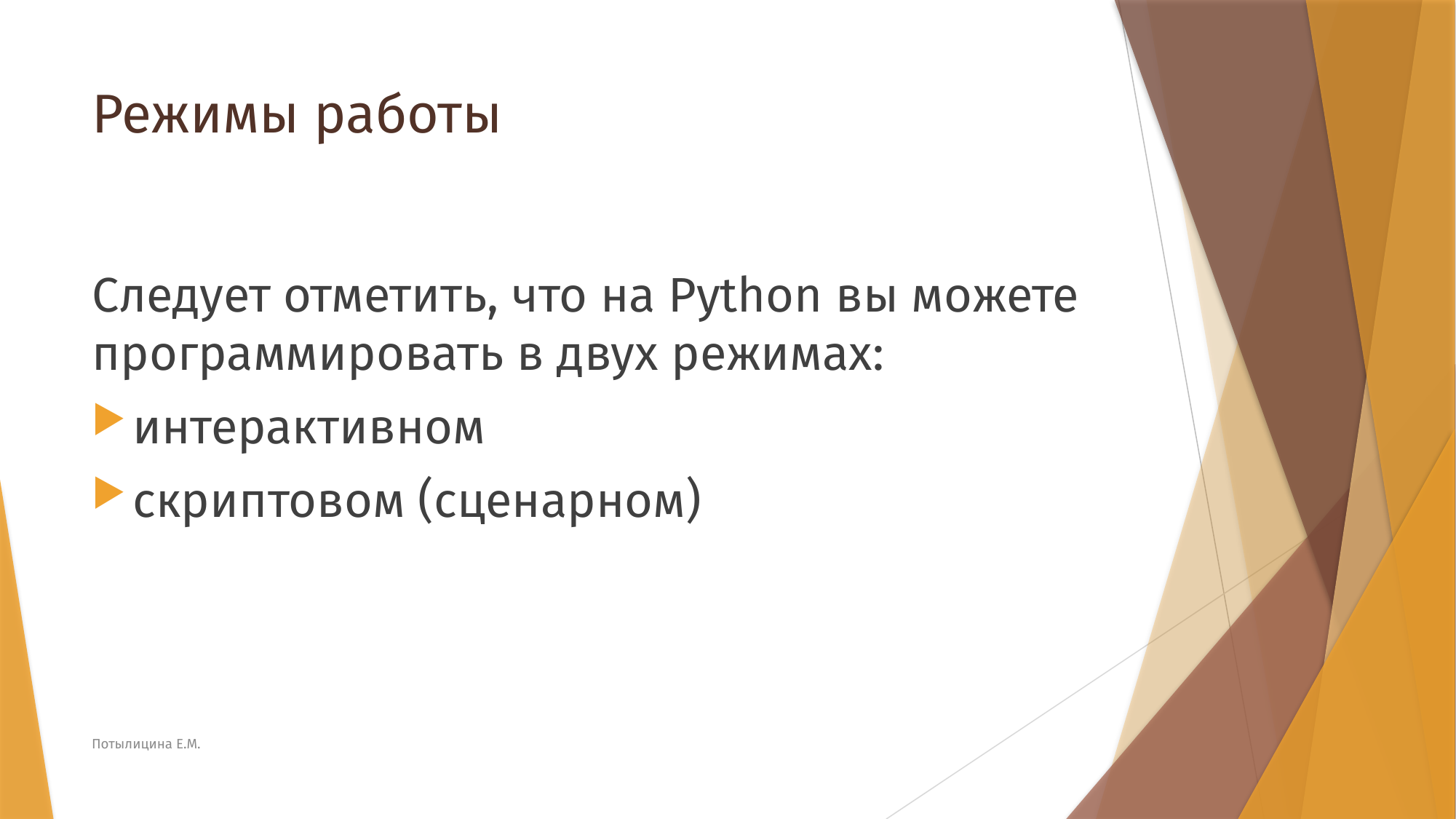

# Режимы работы
Следует отметить, что на Python вы можете программировать в двух режимах:
интерактивном
скриптовом (сценарном)
Потылицина Е.М.